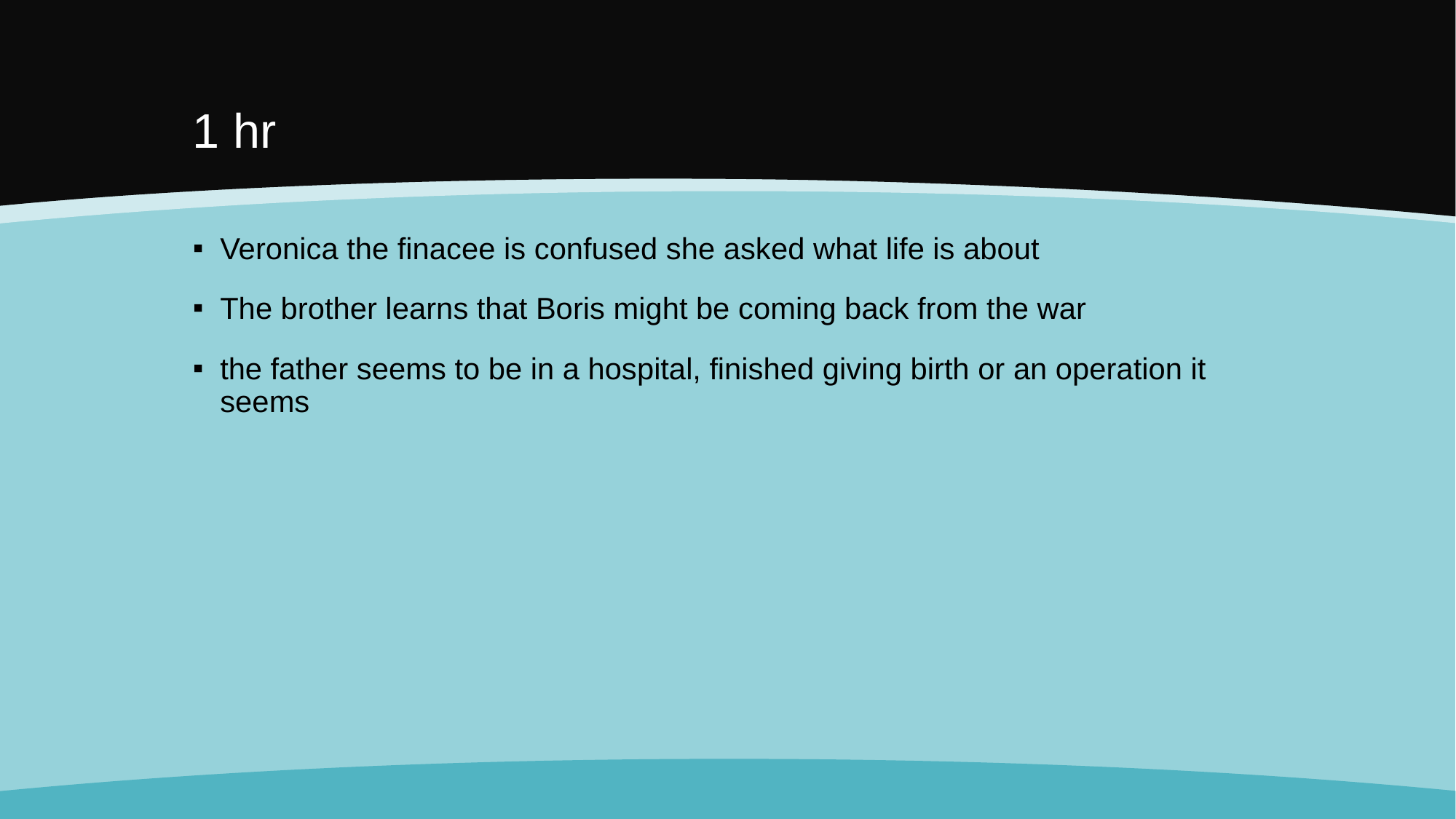

# 1 hr
Veronica the finacee is confused she asked what life is about
The brother learns that Boris might be coming back from the war
the father seems to be in a hospital, finished giving birth or an operation it seems